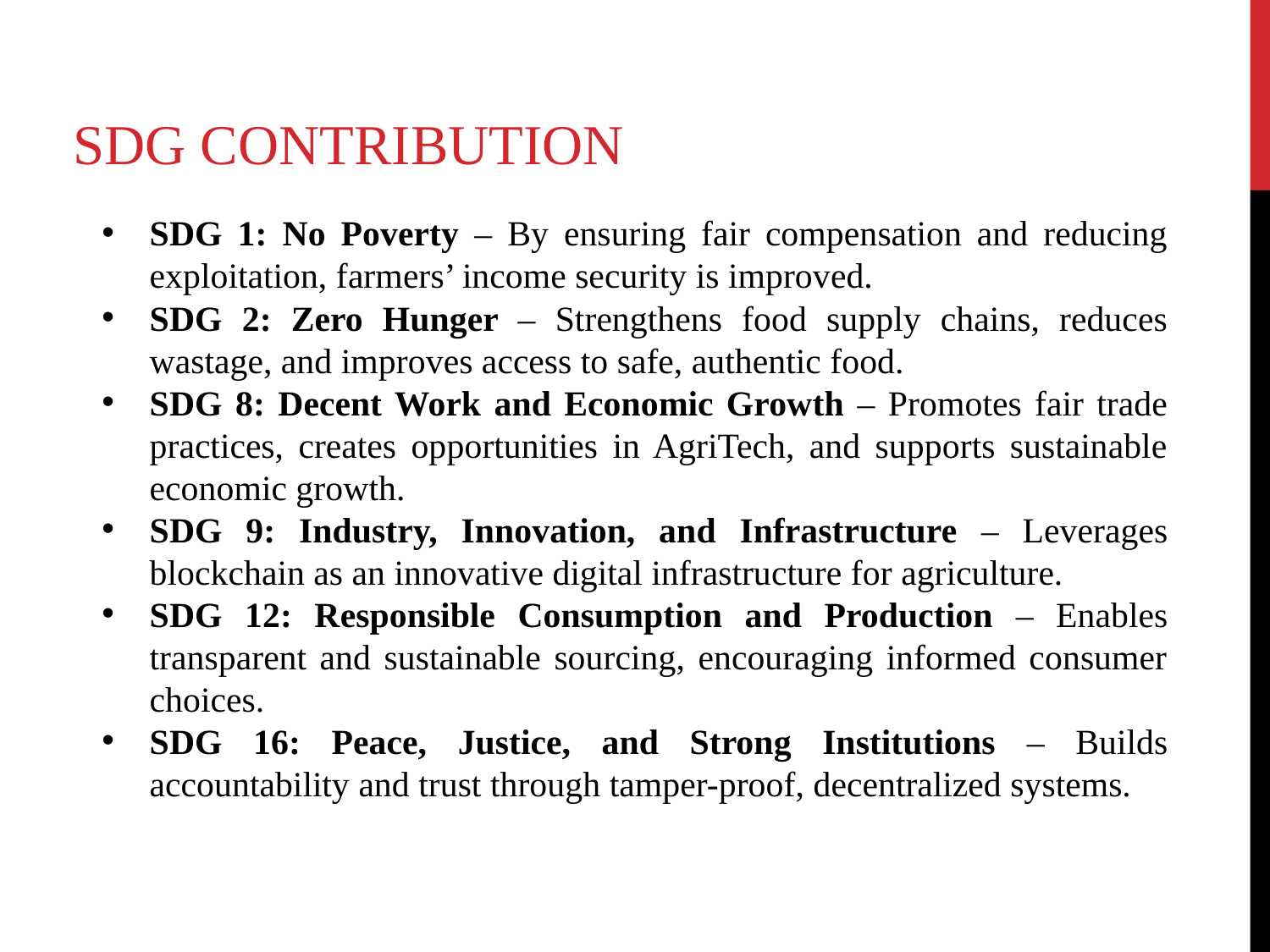

# SDG CONTRIBUTION
SDG 1: No Poverty – By ensuring fair compensation and reducing exploitation, farmers’ income security is improved.
SDG 2: Zero Hunger – Strengthens food supply chains, reduces wastage, and improves access to safe, authentic food.
SDG 8: Decent Work and Economic Growth – Promotes fair trade practices, creates opportunities in AgriTech, and supports sustainable economic growth.
SDG 9: Industry, Innovation, and Infrastructure – Leverages blockchain as an innovative digital infrastructure for agriculture.
SDG 12: Responsible Consumption and Production – Enables transparent and sustainable sourcing, encouraging informed consumer choices.
SDG 16: Peace, Justice, and Strong Institutions – Builds accountability and trust through tamper-proof, decentralized systems.